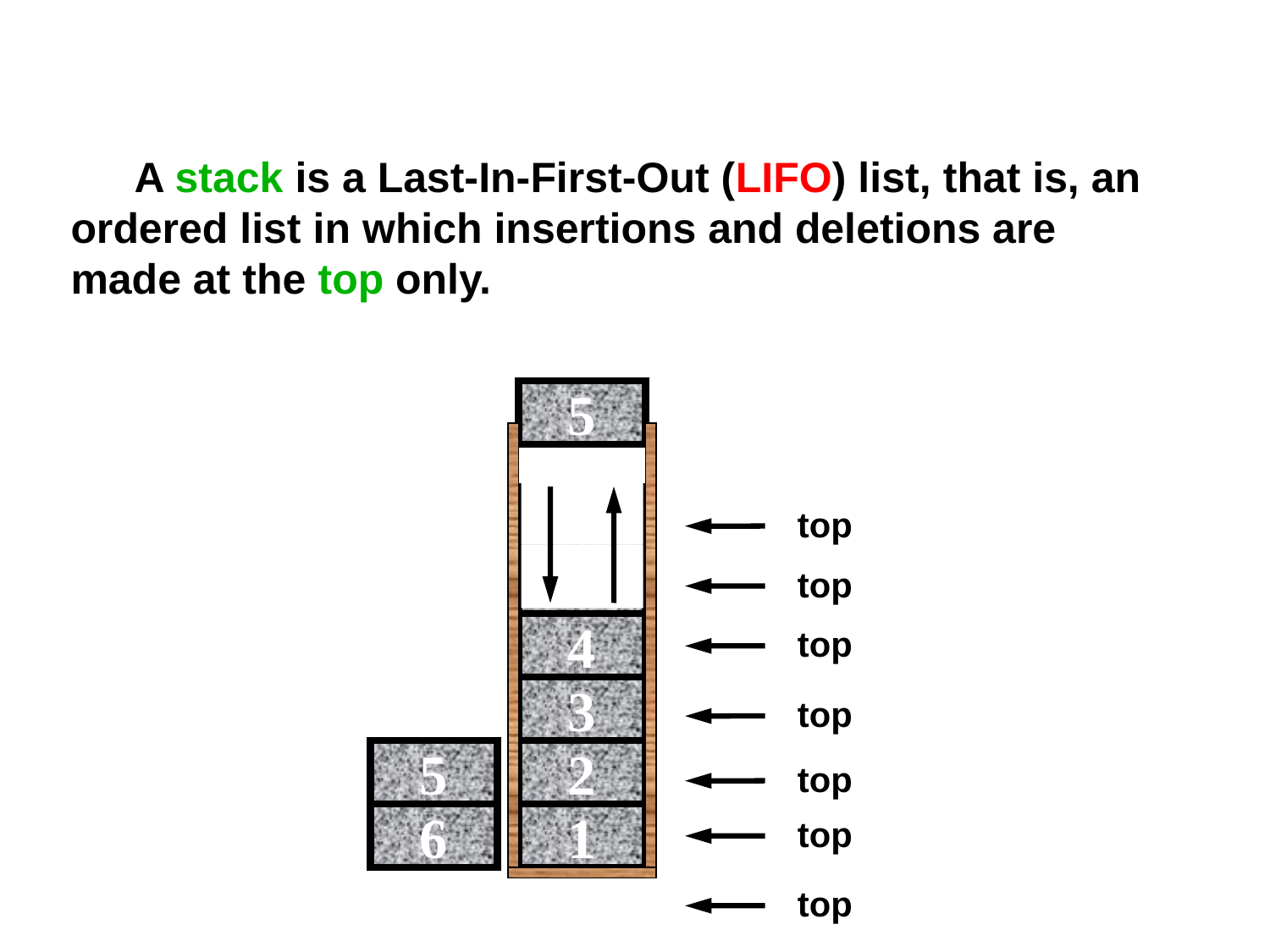

A stack is a Last-In-First-Out (LIFO) list, that is, an ordered list in which insertions and deletions are made at the top only.
6
5

6

top

5
top

s p

s p

4
top

s p

3
top

5
2
top

6
1
top

top